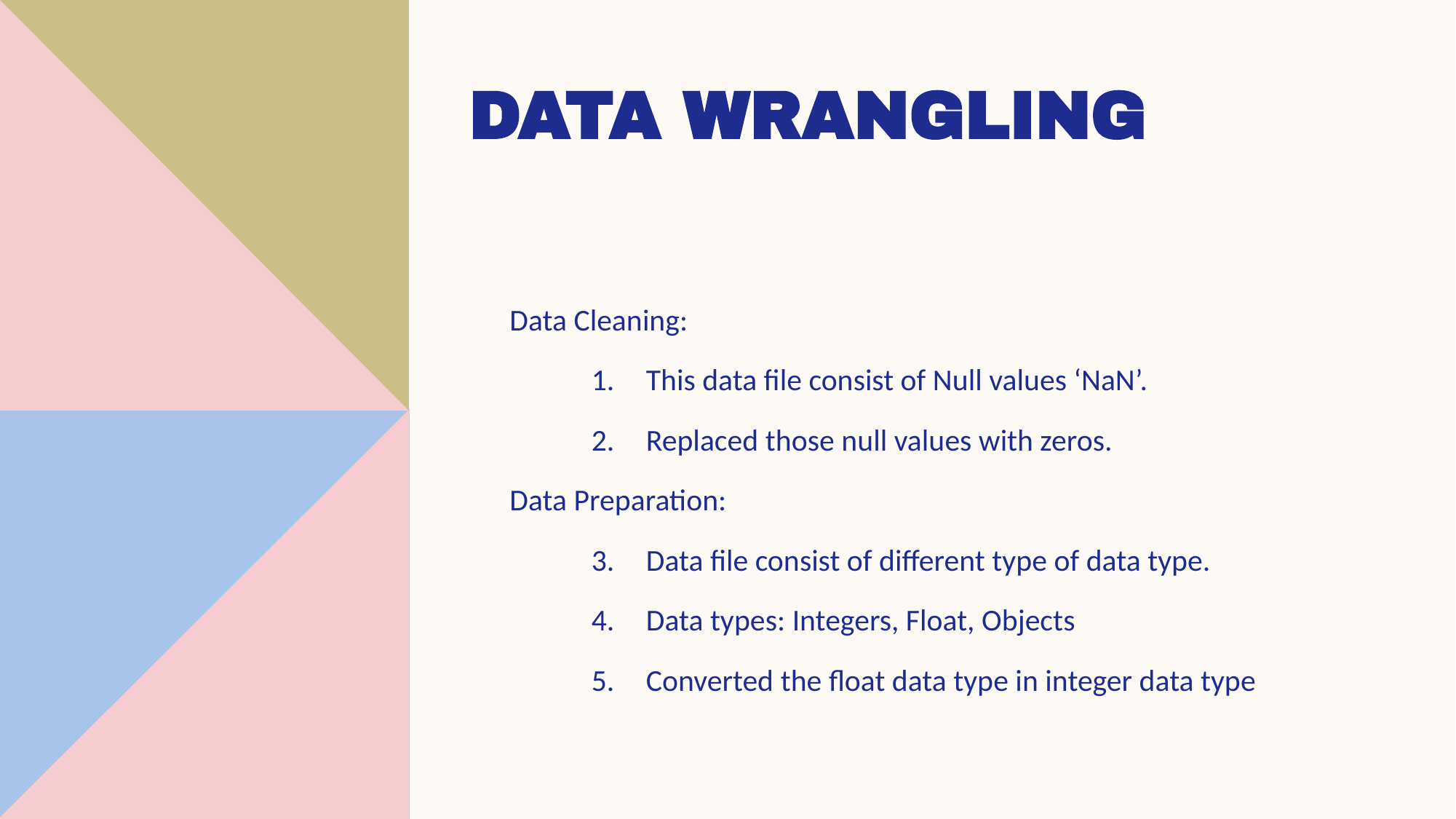

4
# Data wrangling
Data Cleaning:
This data file consist of Null values ‘NaN’.
Replaced those null values with zeros.
Data Preparation:
Data file consist of different type of data type.
Data types: Integers, Float, Objects
Converted the float data type in integer data type